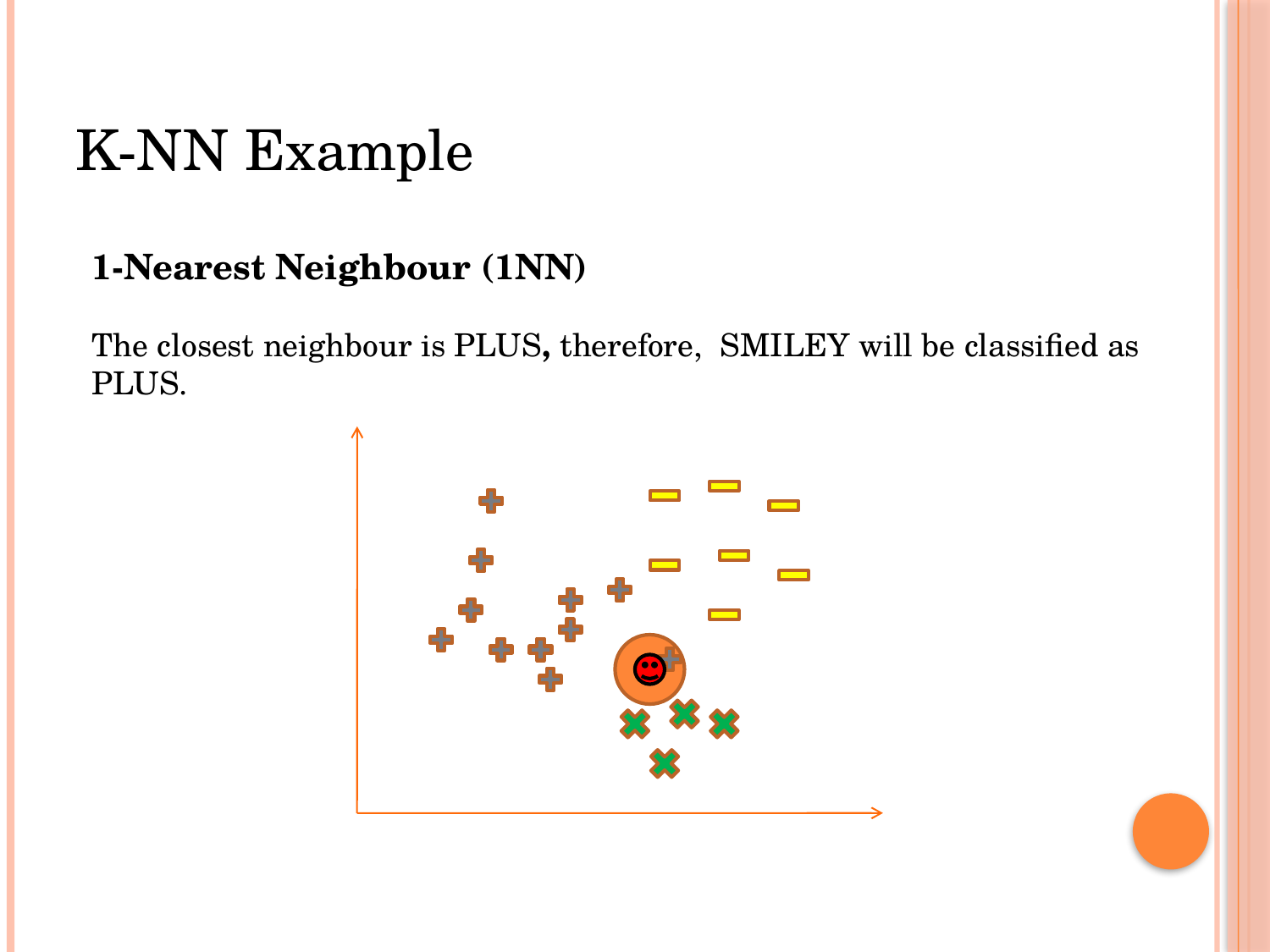

K-NN Example
1-Nearest Neighbour (1NN)

The closest neighbour is PLUS, therefore,  SMILEY will be classified as PLUS.